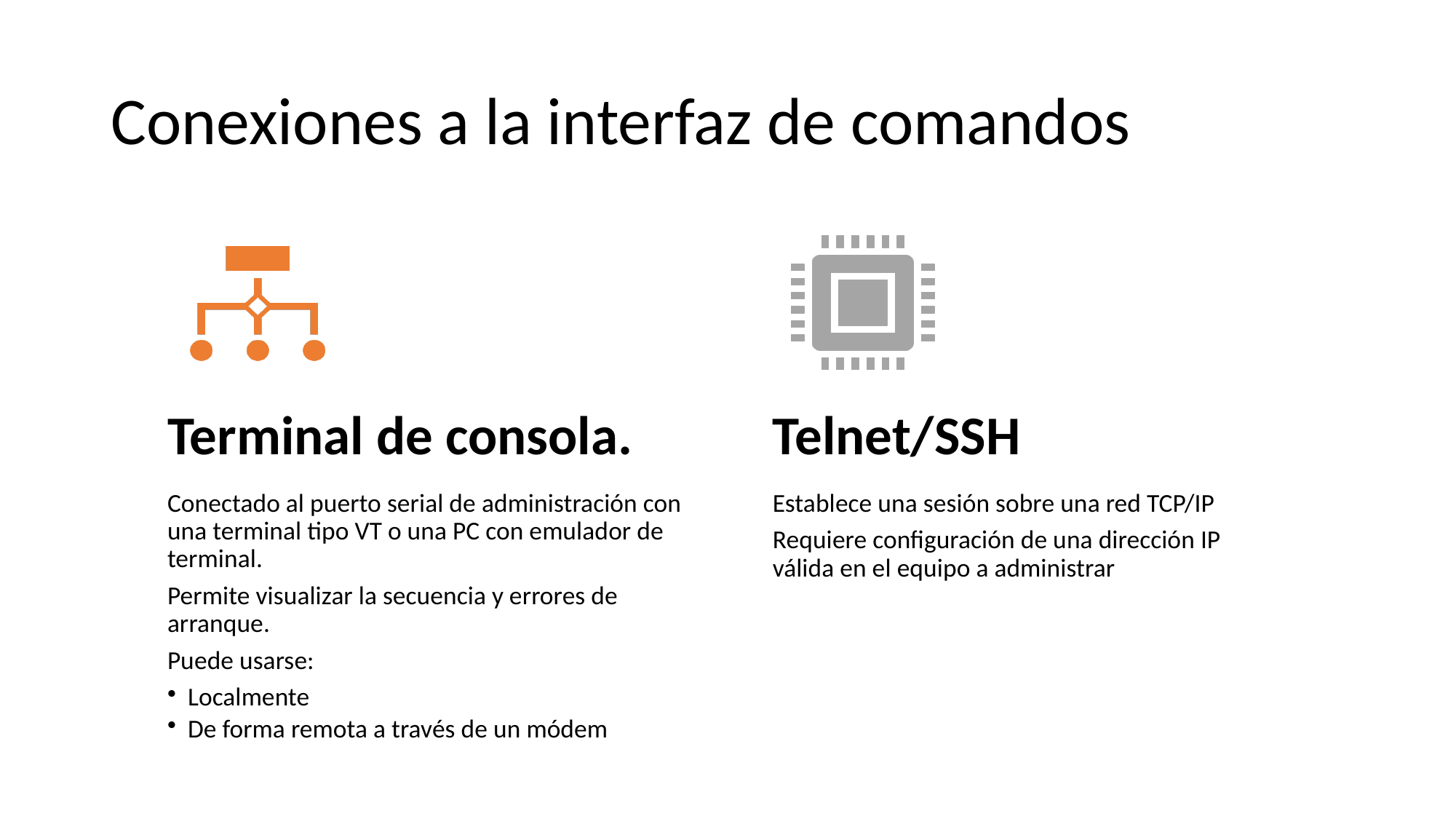

# Conexiones a la interfaz de comandos
Terminal de consola.
Conectado al puerto serial de administración con una terminal tipo VT o una PC con emulador de terminal.
Permite visualizar la secuencia y errores de arranque.
Puede usarse:
Localmente
De forma remota a través de un módem
Telnet/SSH
Establece una sesión sobre una red TCP/IP
Requiere configuración de una dirección IP válida en el equipo a administrar